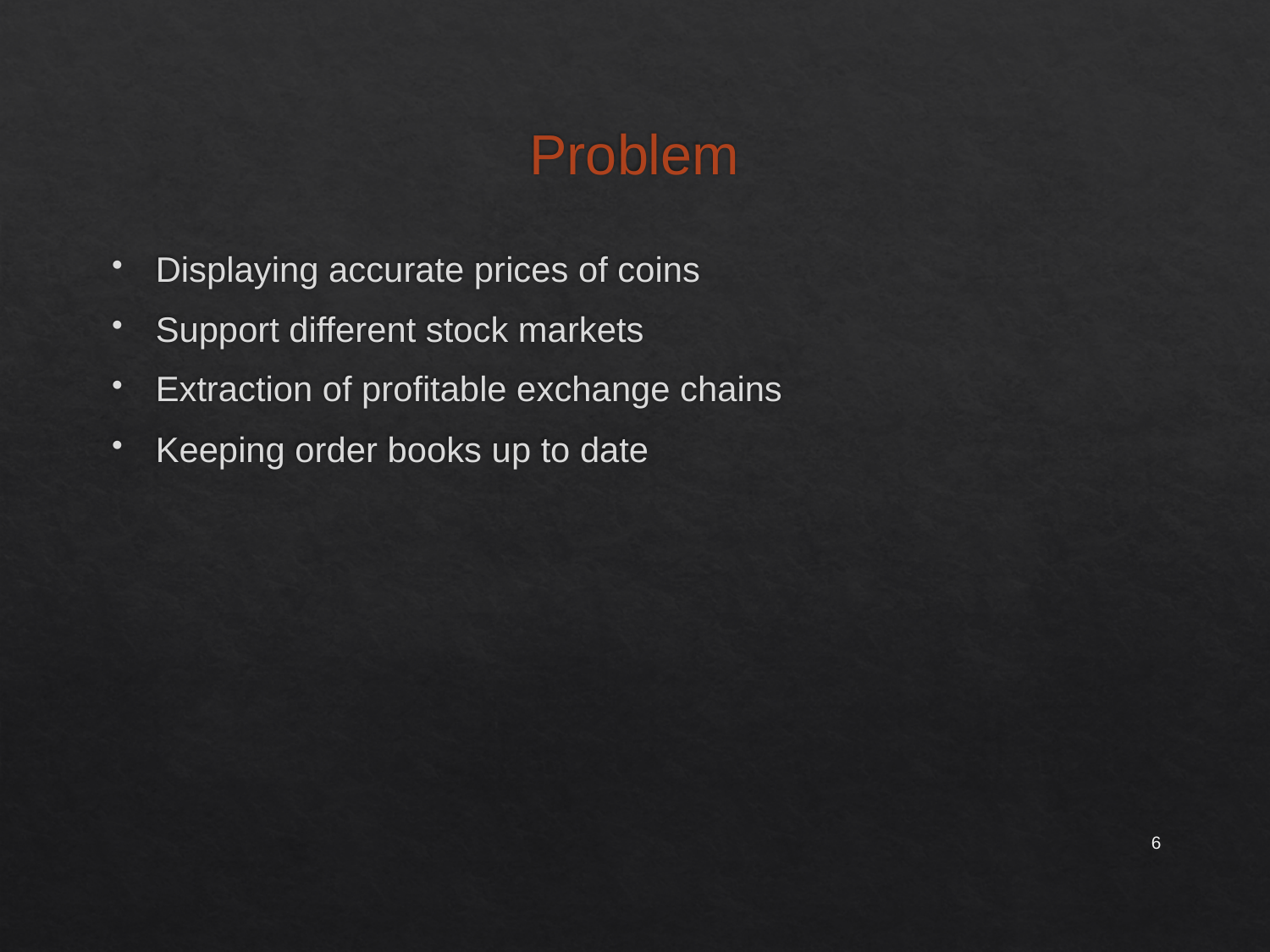

# Problem
Displaying accurate prices of coins
Support different stock markets
Extraction of profitable exchange chains
Keeping order books up to date

6